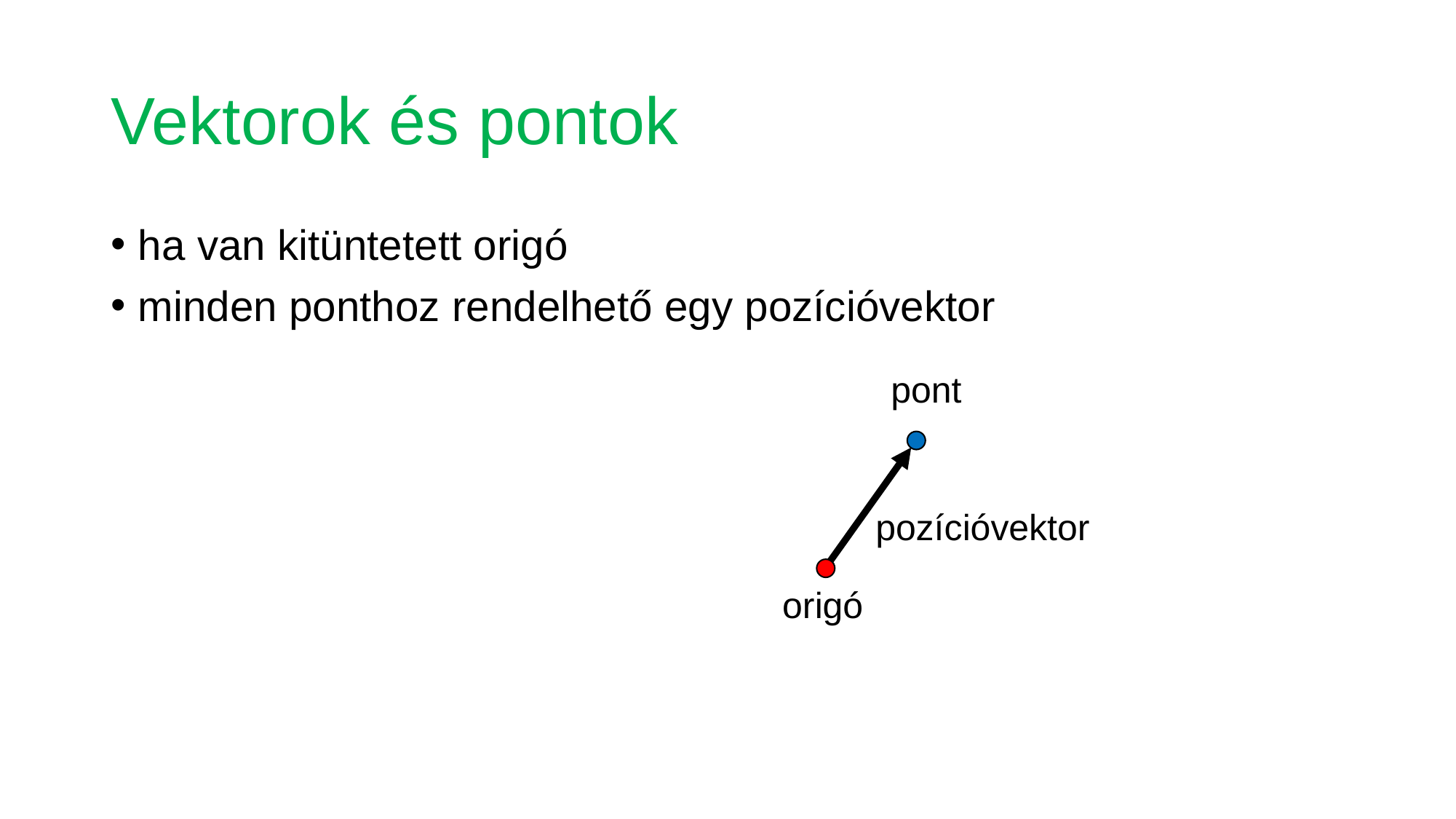

# Vektorok és pontok
ha van kitüntetett origó
minden ponthoz rendelhető egy pozícióvektor
pont

pozícióvektor

origó